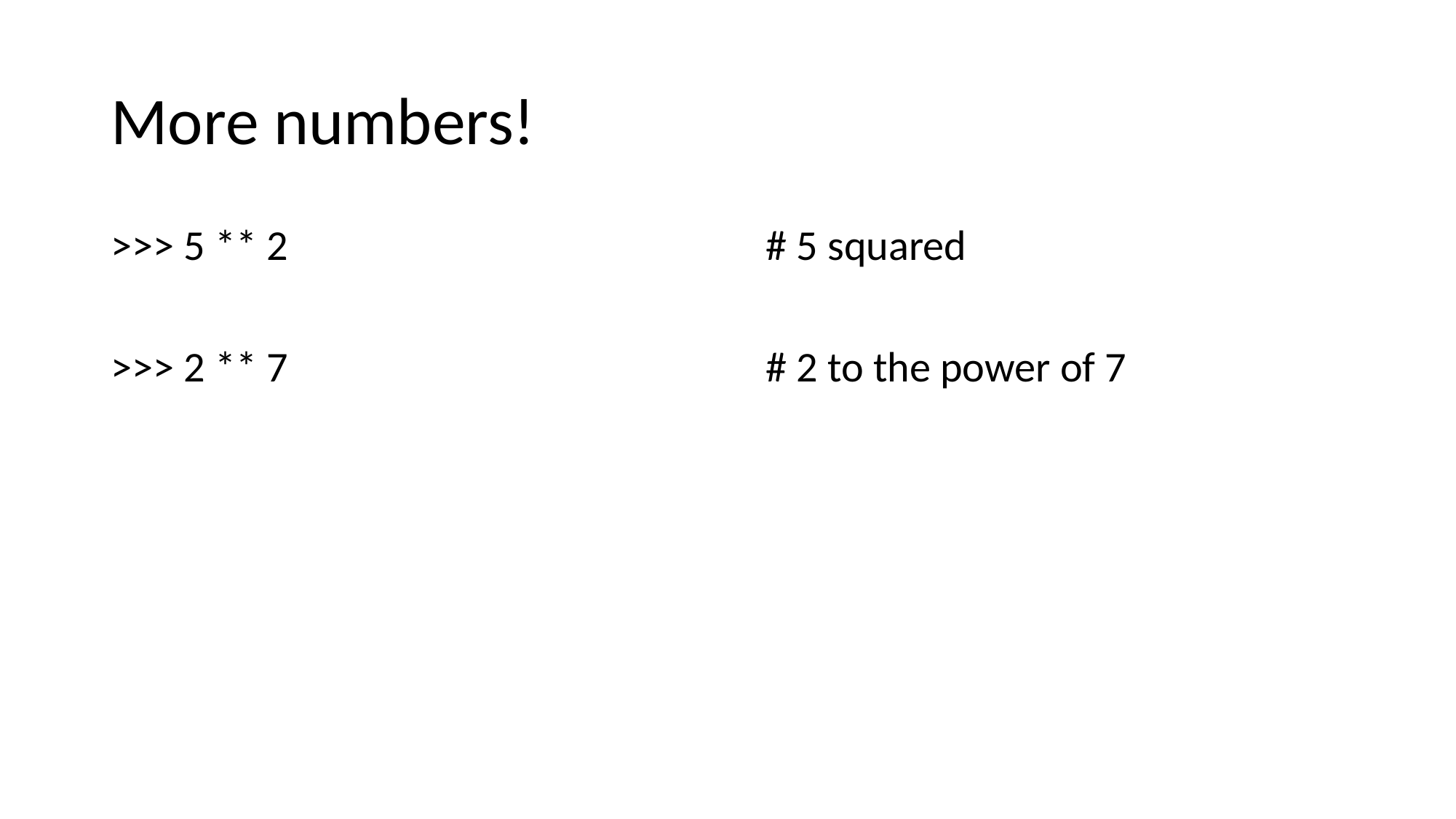

# More numbers!
>>> 5 ** 2 					# 5 squared

>>> 2 ** 7					# 2 to the power of 7